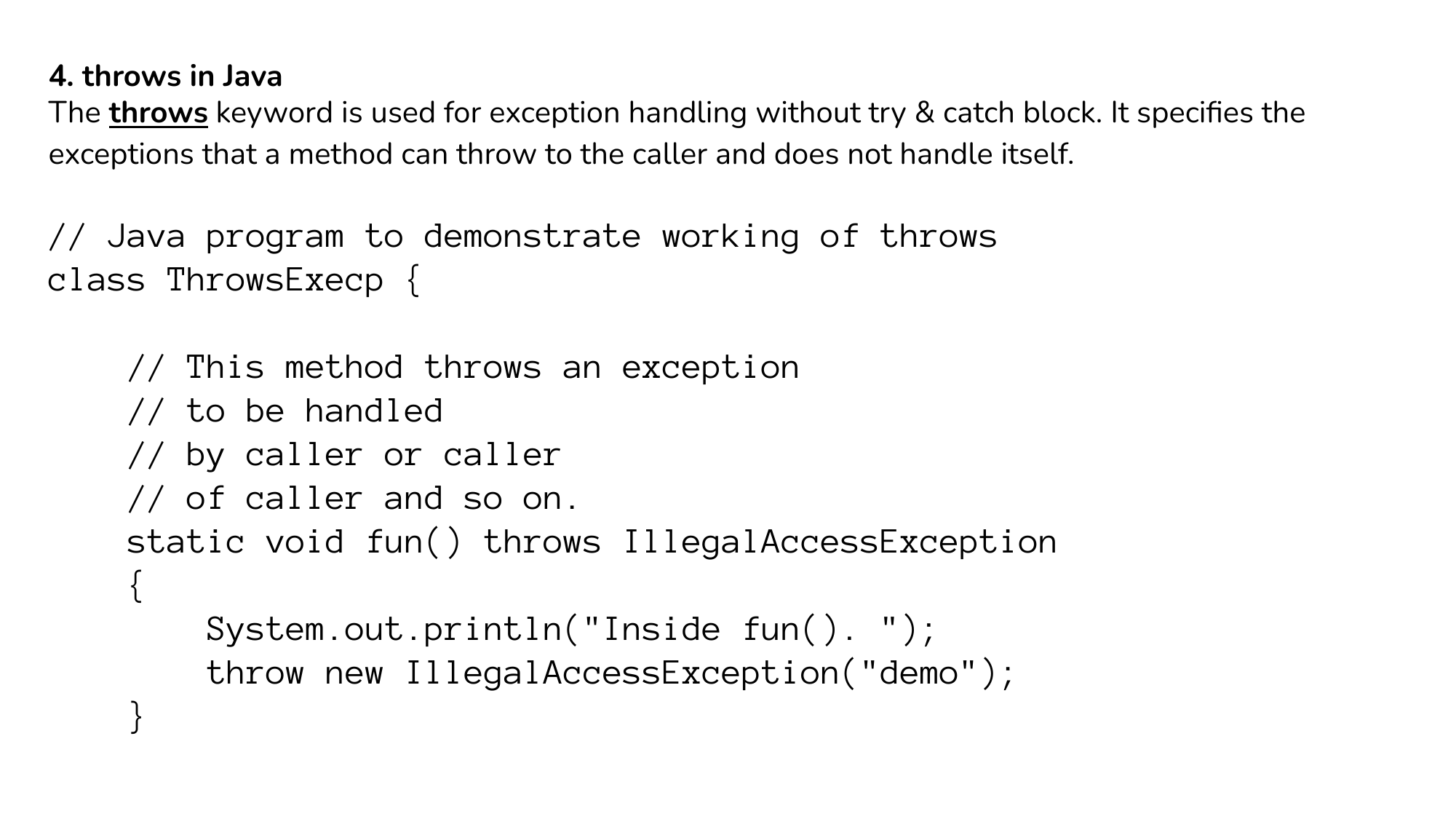

4. throws in Java
The throws keyword is used for exception handling without try & catch block. It specifies the exceptions that a method can throw to the caller and does not handle itself.
// Java program to demonstrate working of throws
class ThrowsExecp {

    // This method throws an exception
    // to be handled
    // by caller or caller
    // of caller and so on.
    static void fun() throws IllegalAccessException
    {
        System.out.println("Inside fun(). ");
        throw new IllegalAccessException("demo");
    }